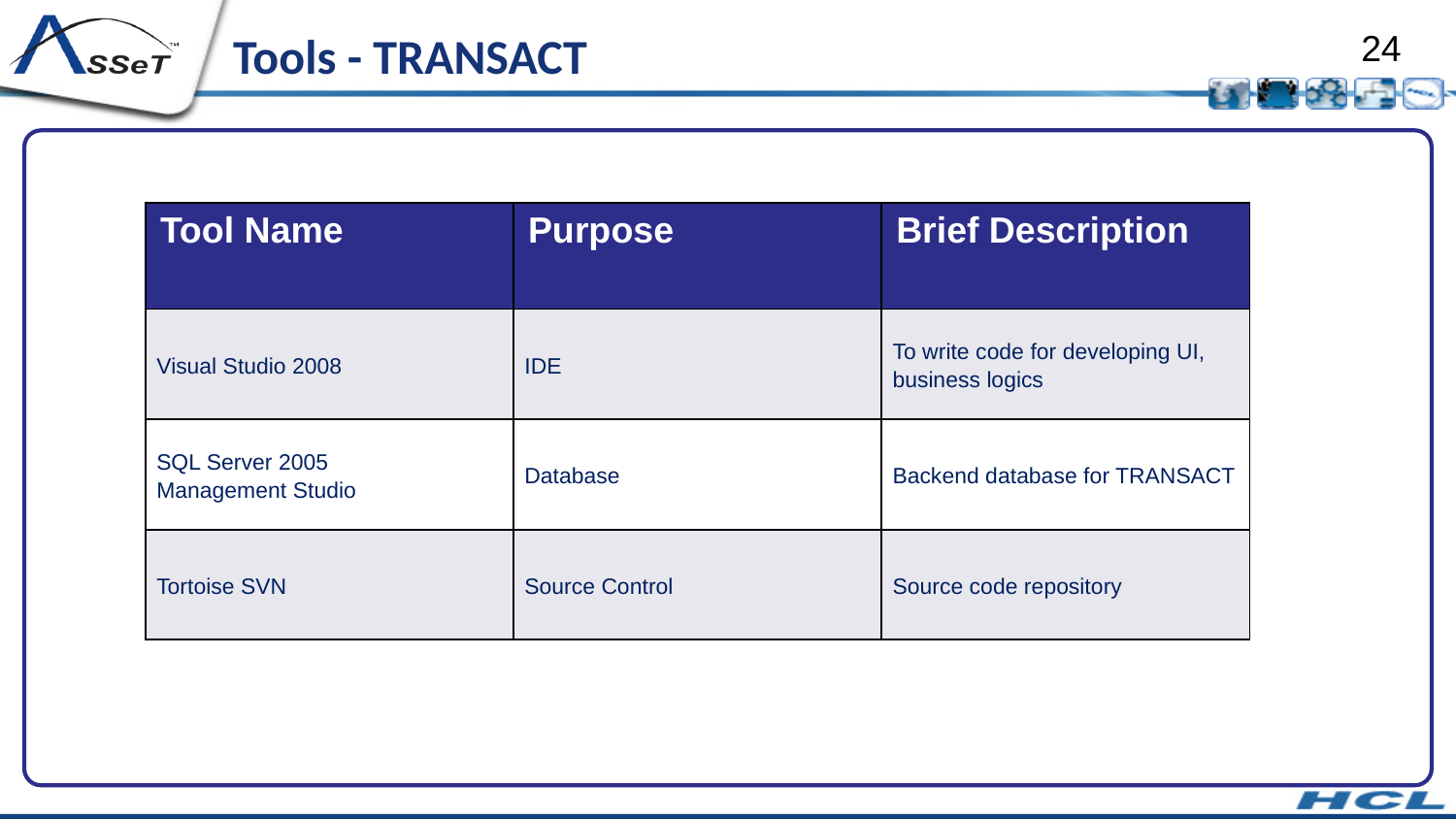

# Tools - TRANSACT

| Tool Name | Purpose | Brief Description |
| --- | --- | --- |
| Visual Studio 2008 | IDE | To write code for developing UI, business logics |
| SQL Server 2005 Management Studio | Database | Backend database for TRANSACT |
| Tortoise SVN | Source Control | Source code repository |